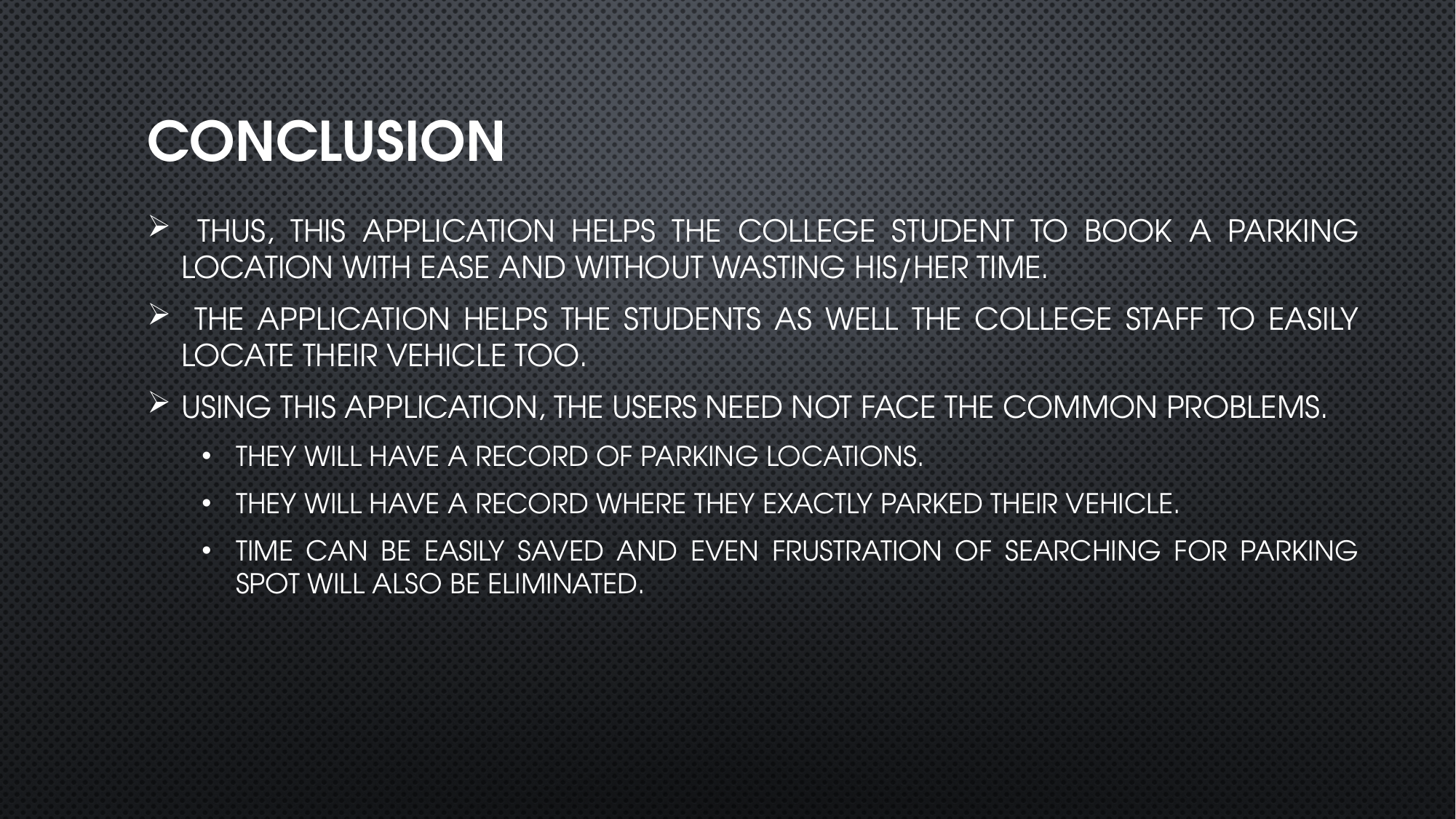

# CONCLUSION
 Thus, this application helps the college student to book a parking location with ease and without wasting his/her time.
 The application helps the students as well the college staff to easily locate their vehicle too.
Using this application, the users need not face the common problems.
They will have a record of parking locations.
They will have a record where they exactly parked their vehicle.
Time can be easily saved and even frustration of searching for parking spot will also be eliminated.